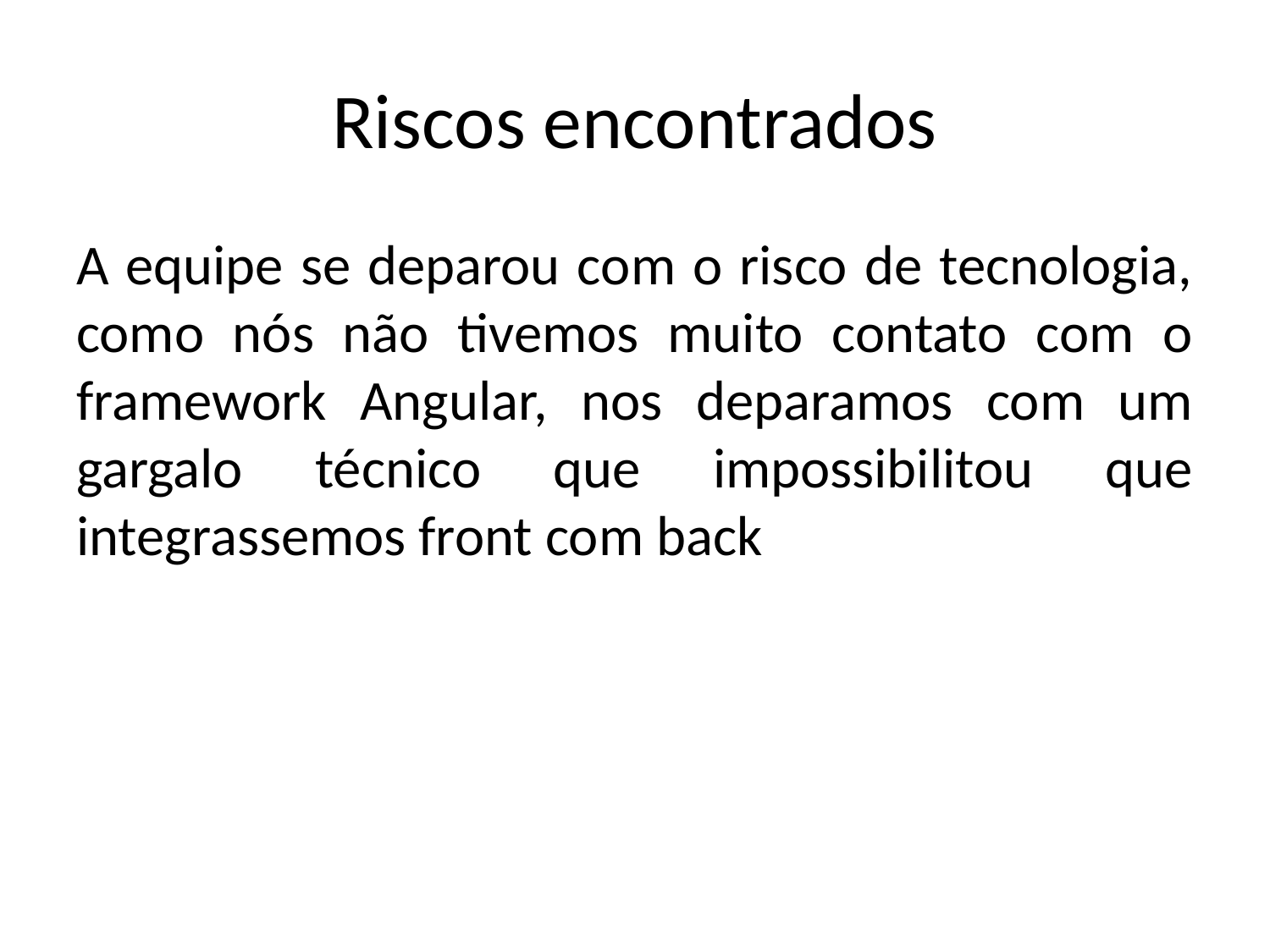

# Riscos encontrados
A equipe se deparou com o risco de tecnologia, como nós não tivemos muito contato com o framework Angular, nos deparamos com um gargalo técnico que impossibilitou que integrassemos front com back